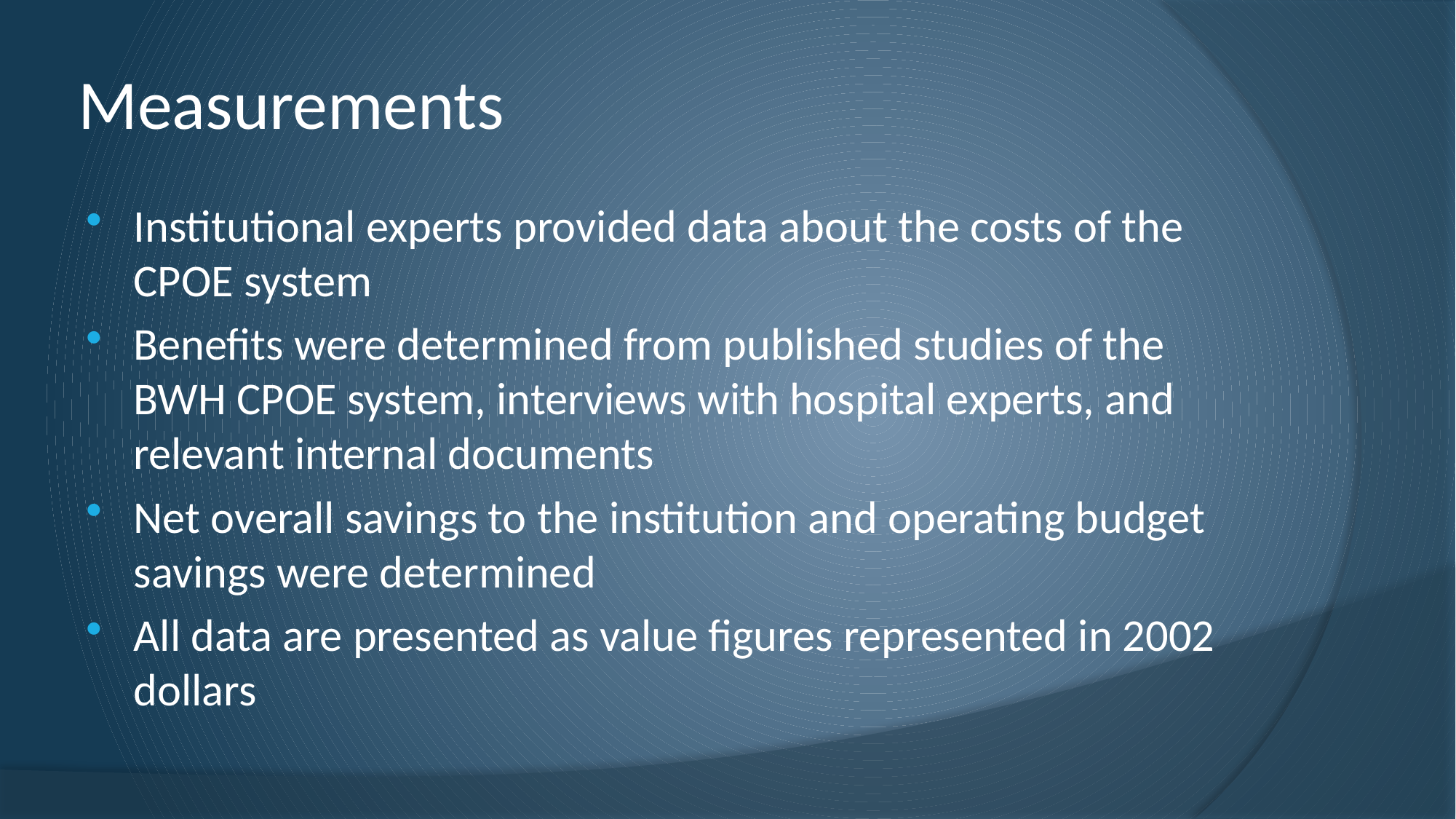

# Measurements
Institutional experts provided data about the costs of the CPOE system
Benefits were determined from published studies of the BWH CPOE system, interviews with hospital experts, and relevant internal documents
Net overall savings to the institution and operating budget savings were determined
All data are presented as value figures represented in 2002 dollars